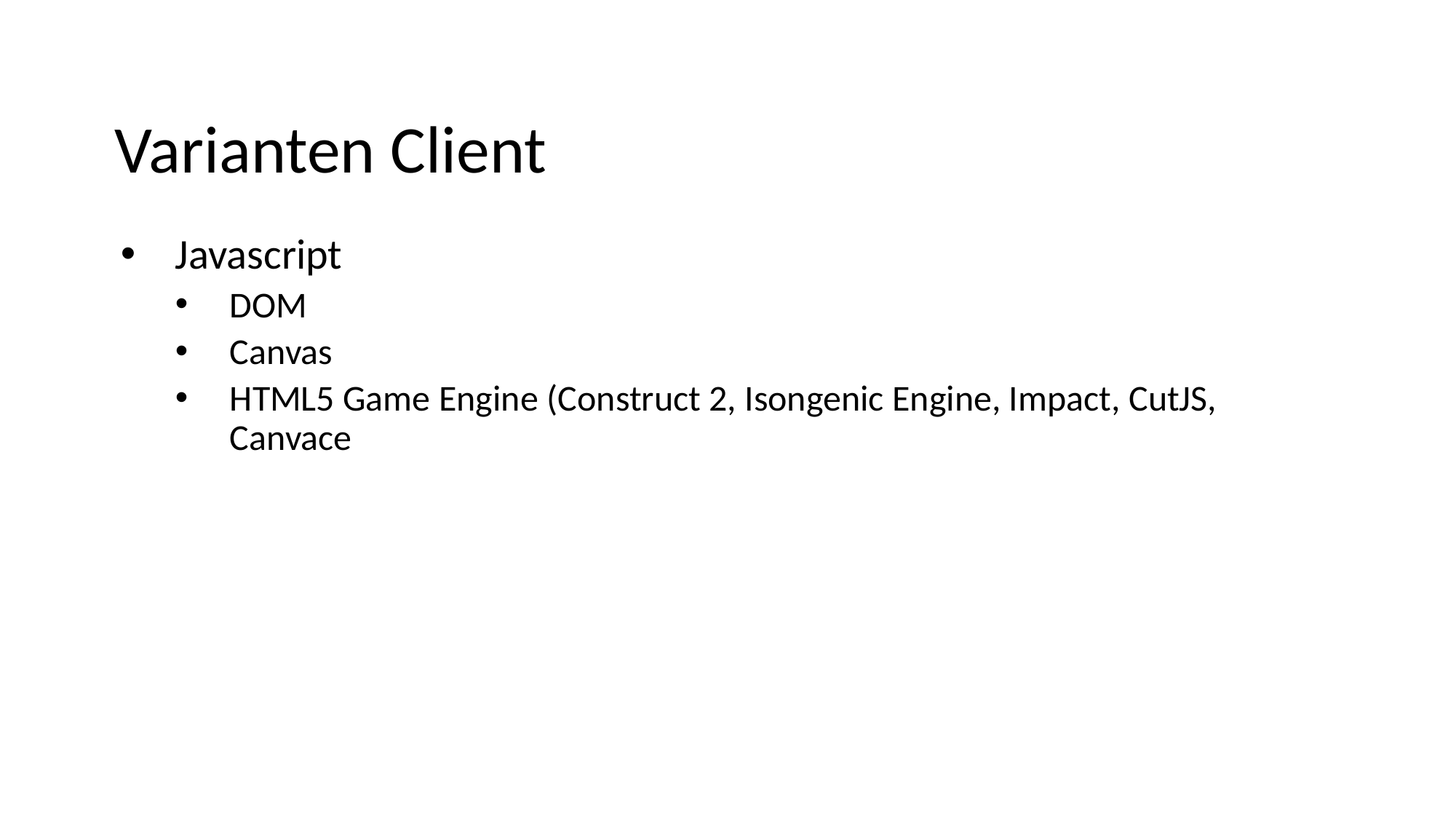

# Varianten Client
Javascript
DOM
Canvas
HTML5 Game Engine (­Construct 2, Isongenic Engine, Impact, CutJS, Canvace